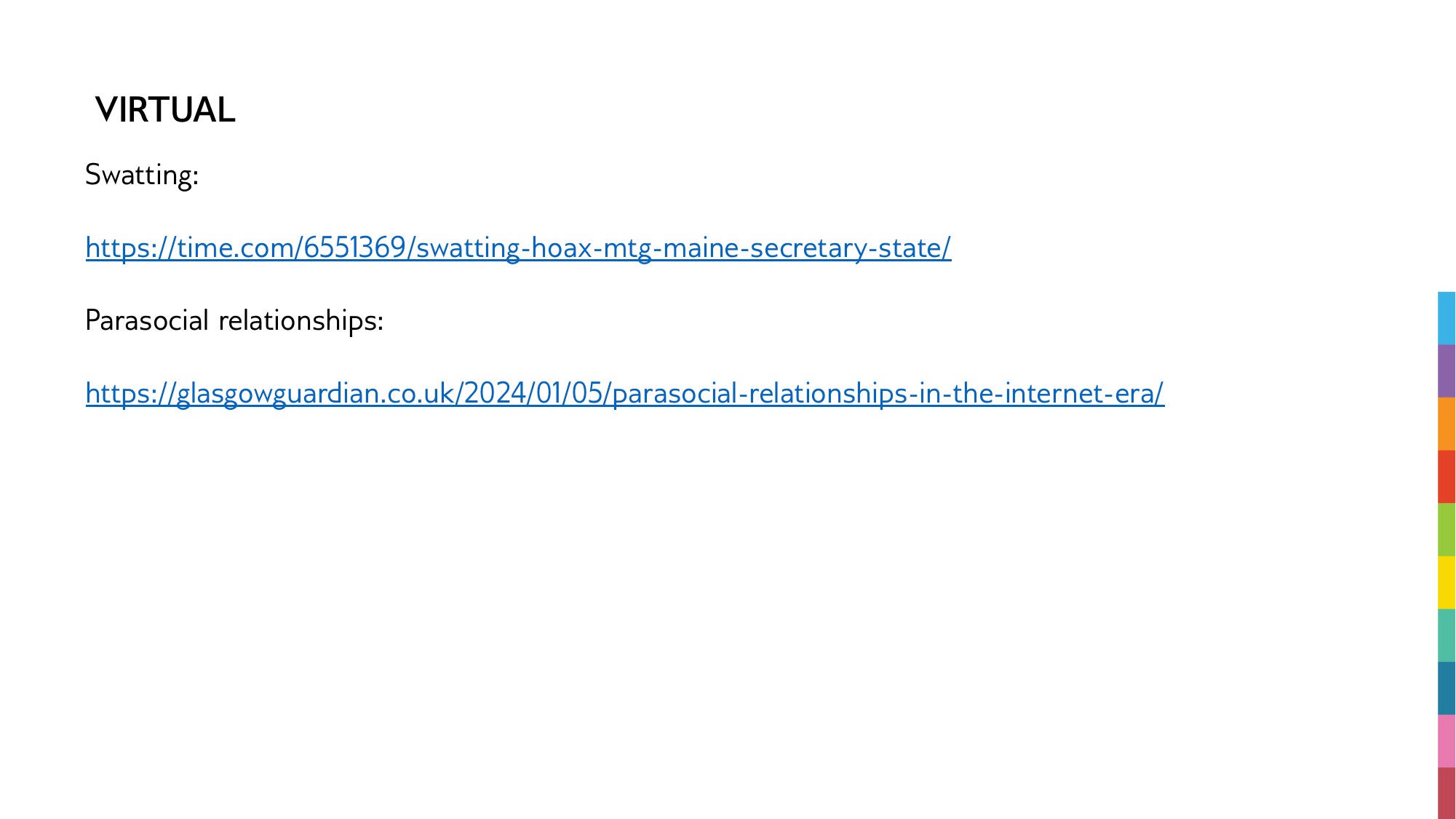

# VIRTUAL
Swatting:

https://time.com/6551369/swatting-hoax-mtg-maine-secretary-state/

Parasocial relationships:

https://glasgowguardian.co.uk/2024/01/05/parasocial-relationships-in-the-internet-era/